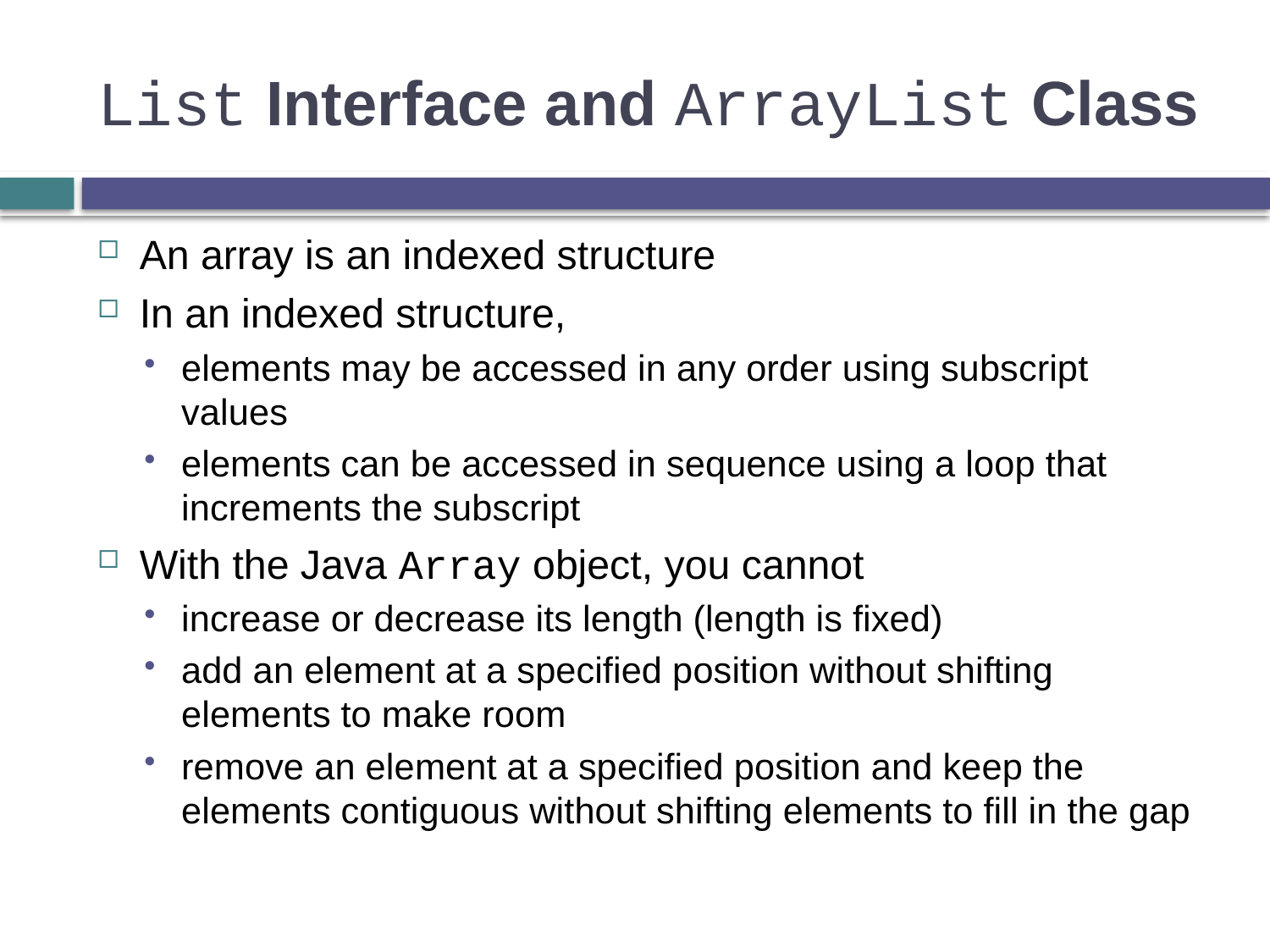

# List Interface and ArrayList Class
An array is an indexed structure
In an indexed structure,
elements may be accessed in any order using subscript values
elements can be accessed in sequence using a loop that increments the subscript
With the Java Array object, you cannot
increase or decrease its length (length is fixed)
add an element at a specified position without shifting elements to make room
remove an element at a specified position and keep the elements contiguous without shifting elements to fill in the gap